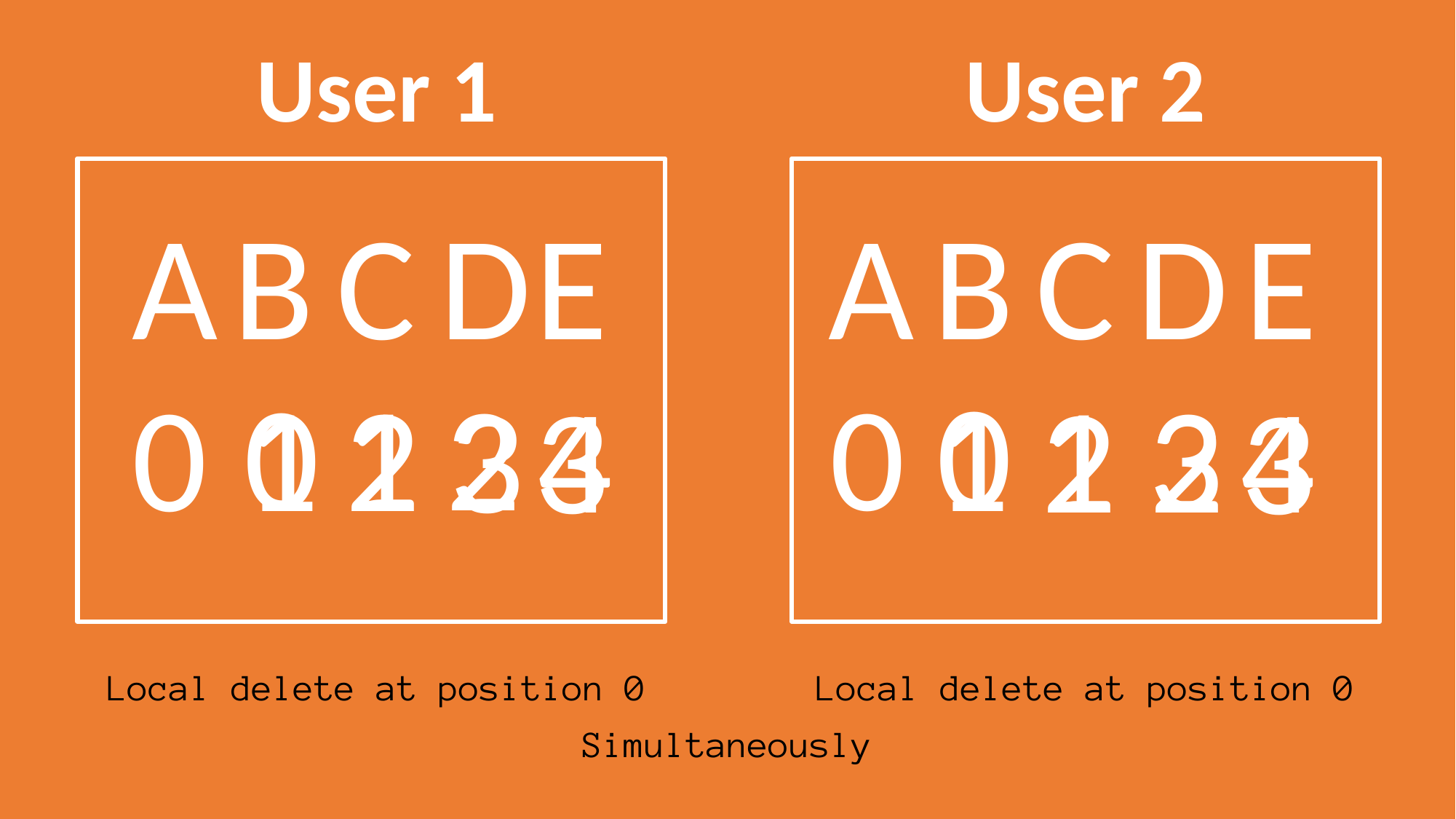

User 1
User 2

D
E
A
B
C
A
B
C
D
E
0
0
1
2
0
1
0
1
2
3
1
2
4
3
2
4
3
3
Local delete at position 0
Local delete at position 0
Simultaneously